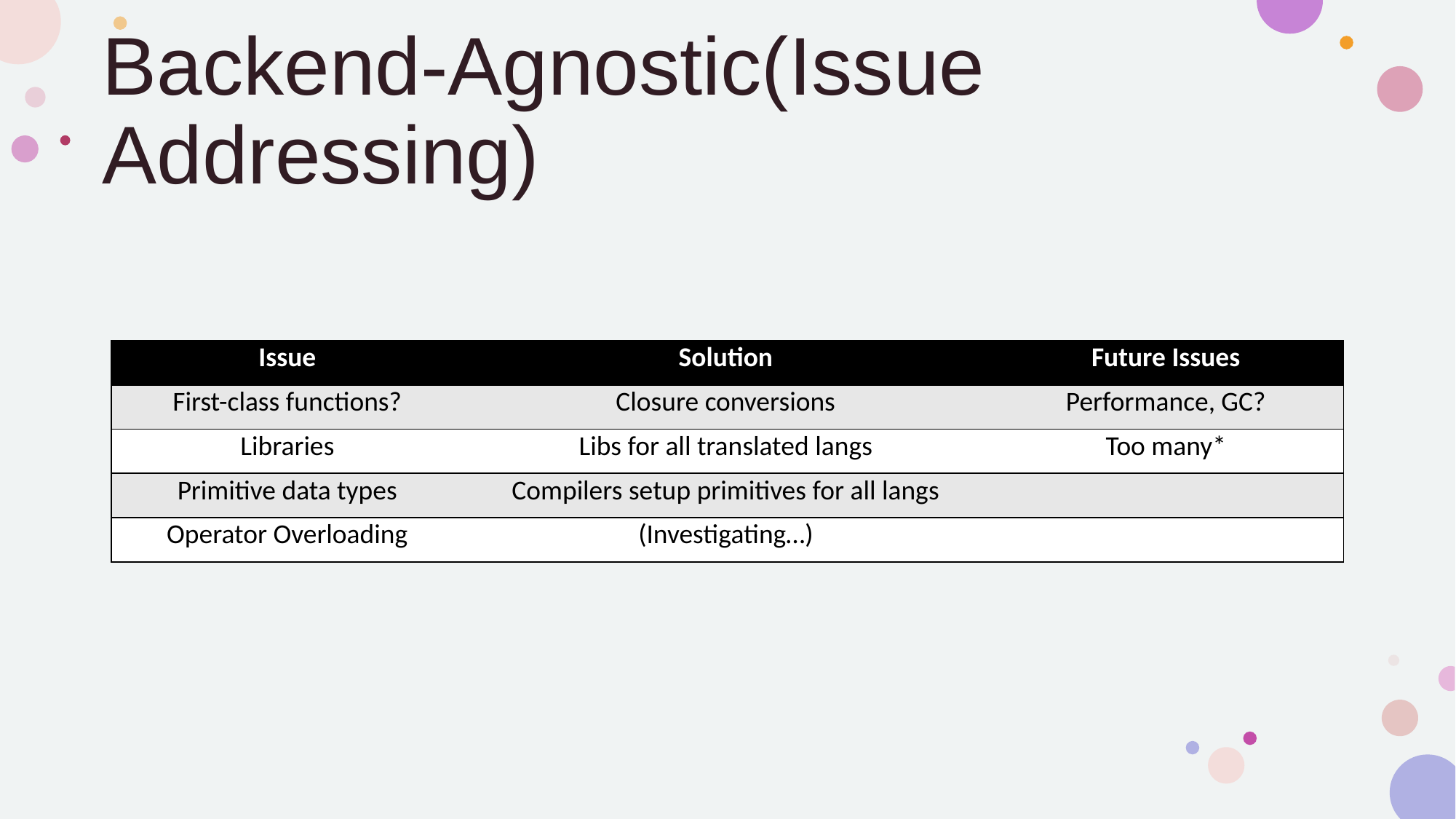

# Backend-Agnostic(Issue Addressing)
| Issue | Solution | Future Issues |
| --- | --- | --- |
| First-class functions? | Closure conversions | Performance, GC? |
| Libraries | Libs for all translated langs | Too many\* |
| Primitive data types | Compilers setup primitives for all langs |  |
| Operator Overloading | (Investigating…) |  |